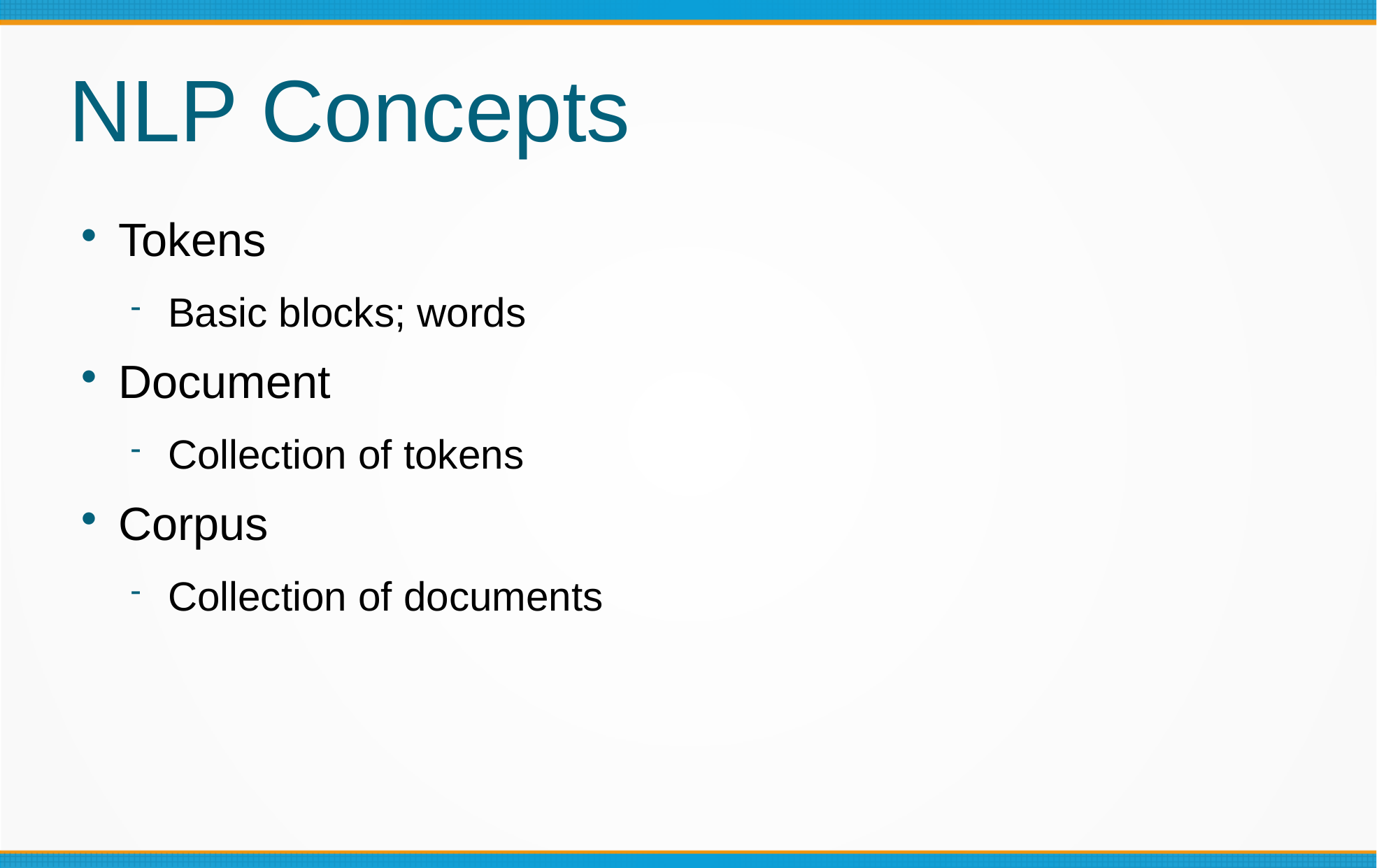

NLP Concepts
Tokens
Basic blocks; words
Document
Collection of tokens
Corpus
Collection of documents